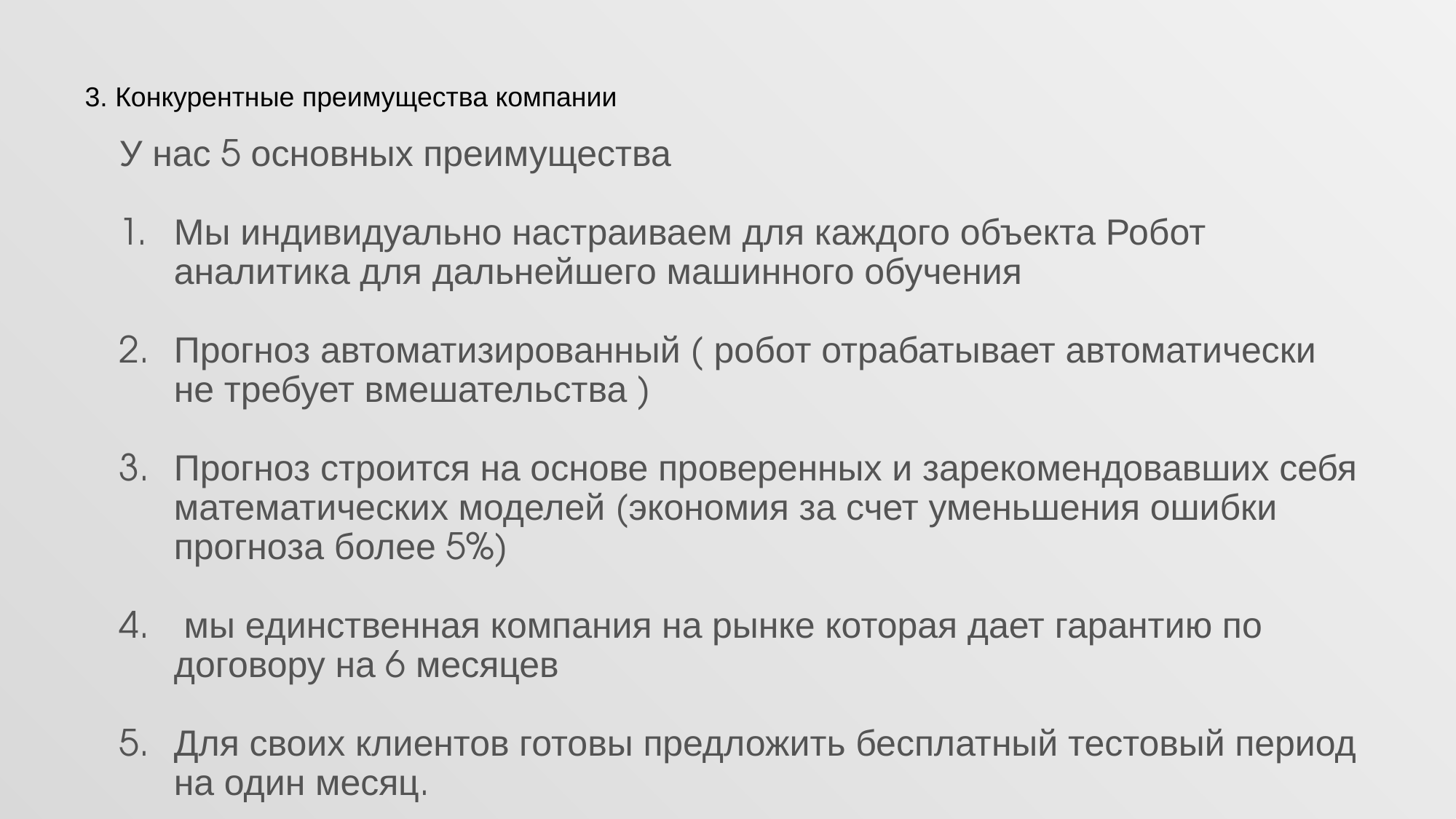

3. Конкурентные преимущества компании
У нас 5 основных преимущества

Мы индивидуально настраиваем для каждого объекта Робот аналитика для дальнейшего машинного обучения

Прогноз автоматизированный ( робот отрабатывает автоматически не требует вмешательства )
Прогноз строится на основе проверенных и зарекомендовавших себя математических моделей (экономия за счет уменьшения ошибки прогноза более 5%)
 мы единственная компания на рынке которая дает гарантию по договору на 6 месяцев
Для своих клиентов готовы предложить бесплатный тестовый период на один месяц.